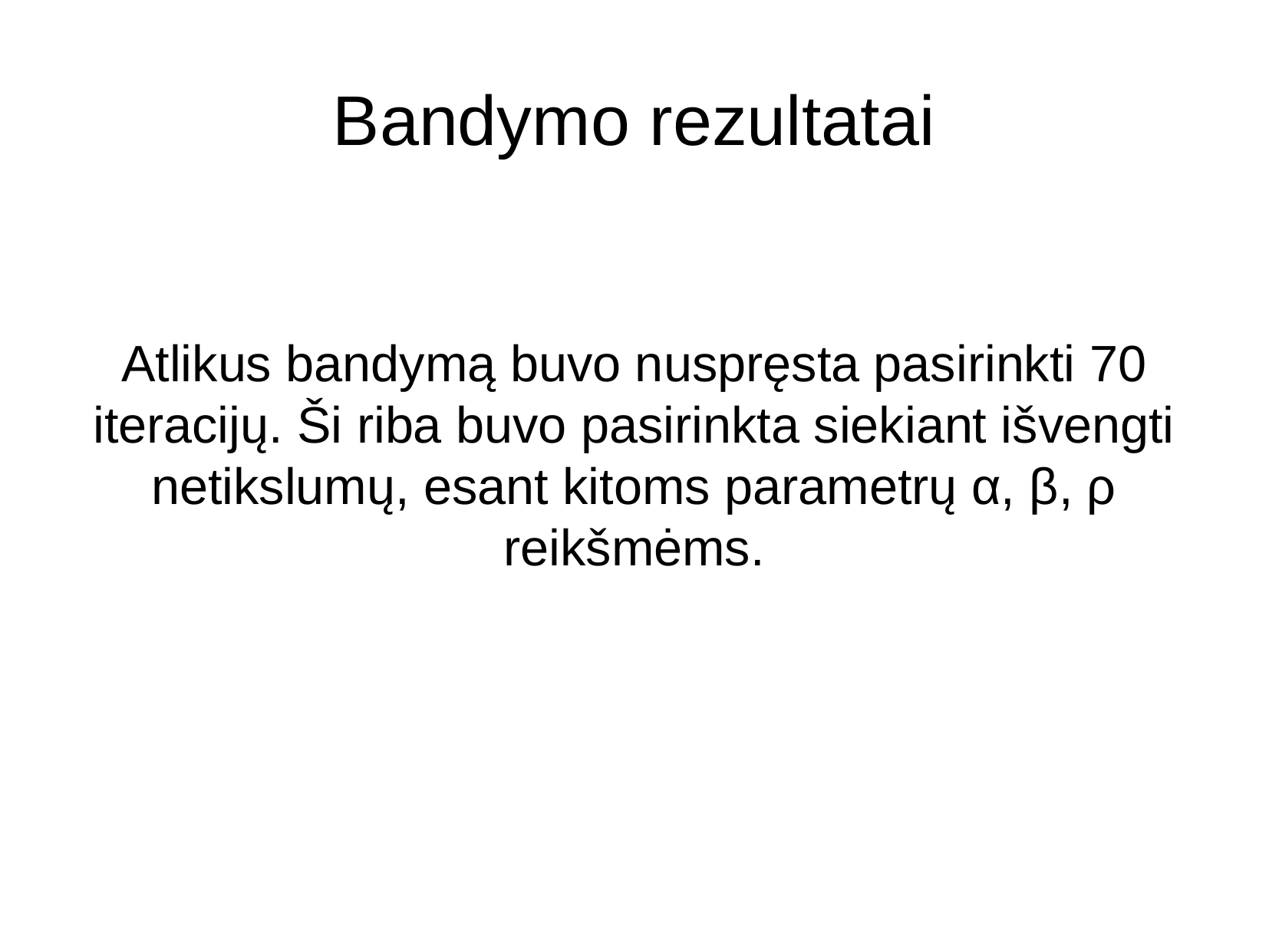

Bandymo rezultatai
Atlikus bandymą buvo nuspręsta pasirinkti 70 iteracijų. Ši riba buvo pasirinkta siekiant išvengti netikslumų, esant kitoms parametrų α, β, ρ reikšmėms.